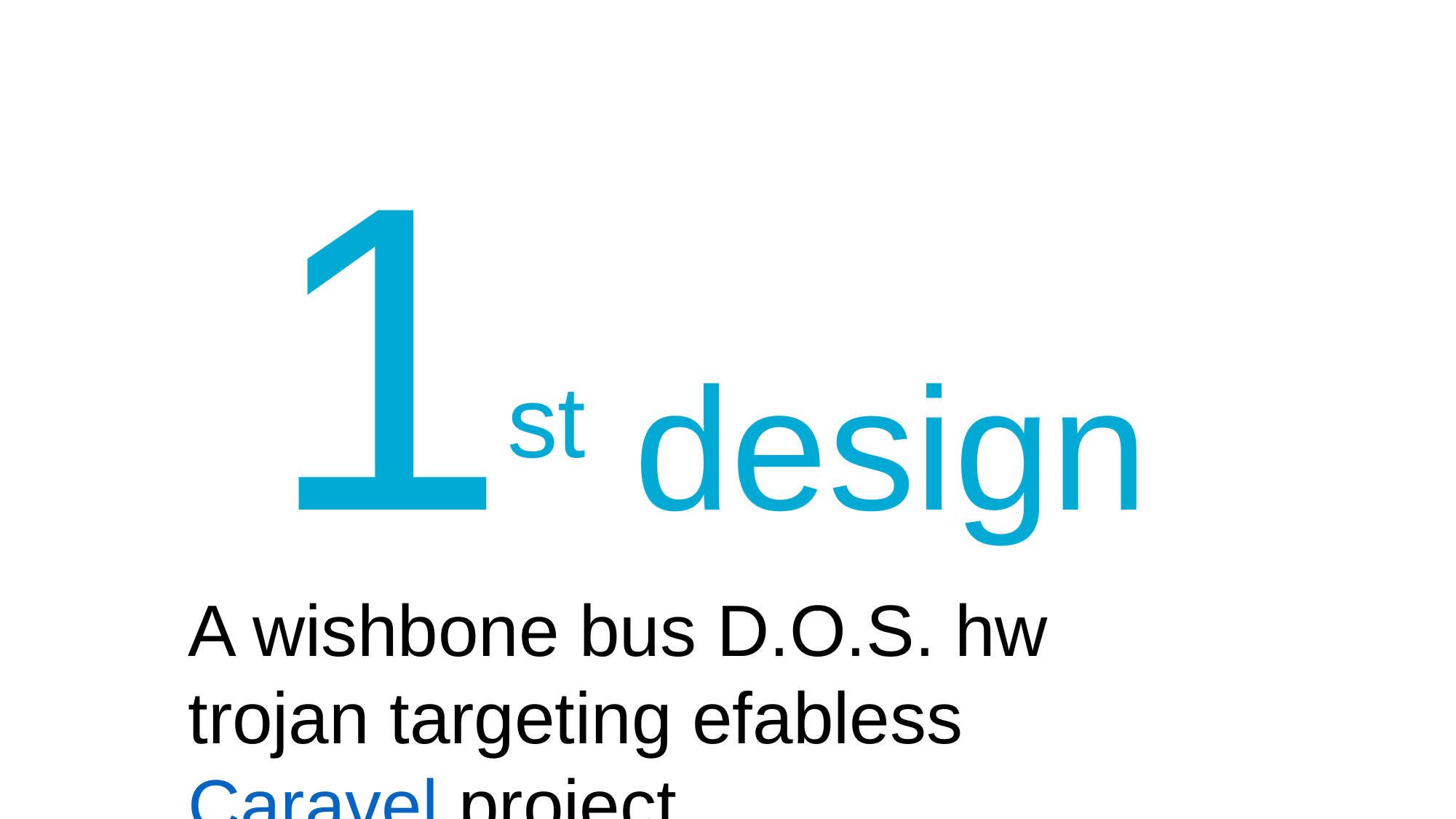

1st design
A wishbone bus D.O.S. hw trojan targeting efabless Caravel project